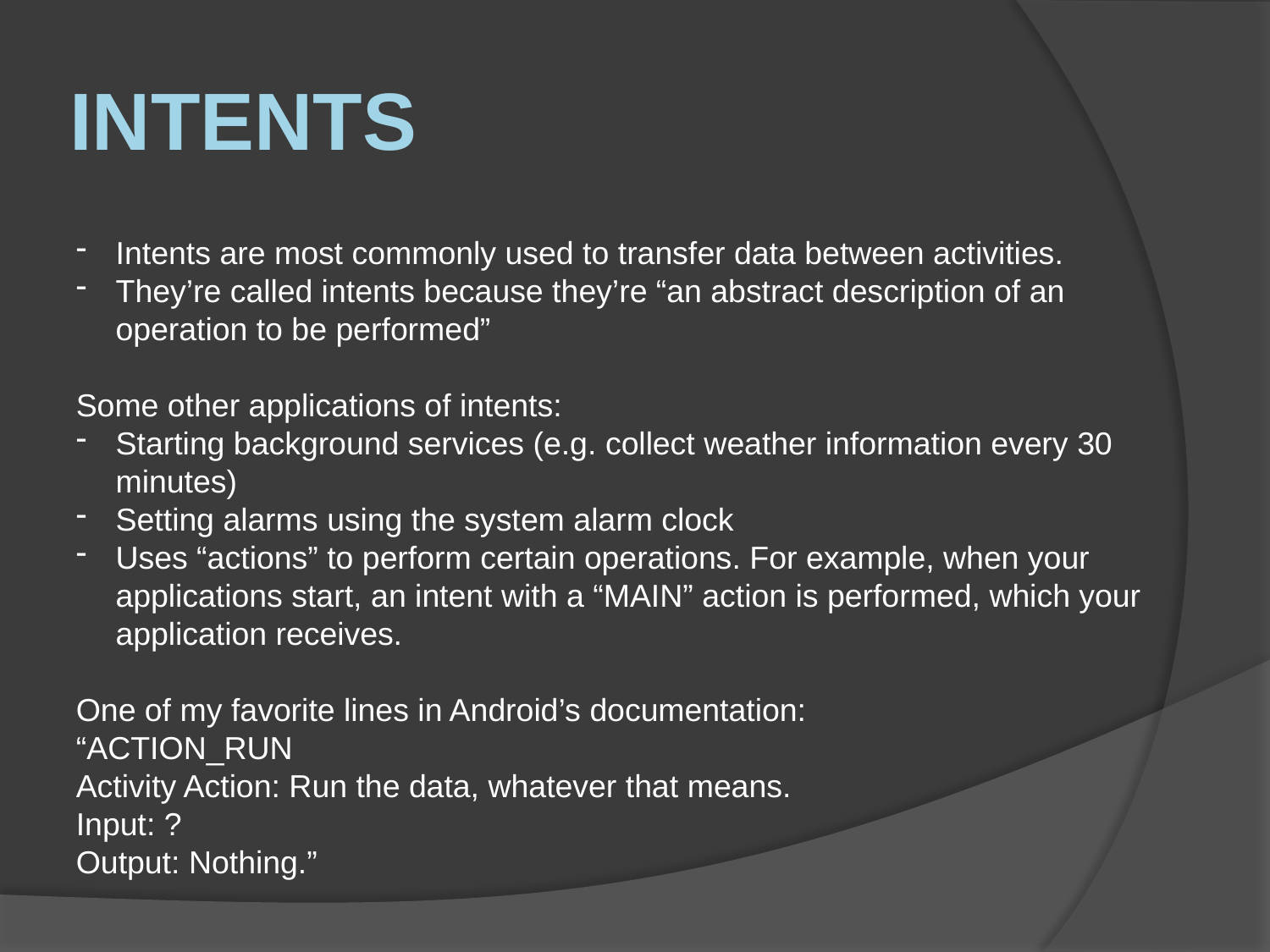

# Intents
Intents are most commonly used to transfer data between activities.
They’re called intents because they’re “an abstract description of an operation to be performed”

Some other applications of intents:
Starting background services (e.g. collect weather information every 30 minutes)
Setting alarms using the system alarm clock
Uses “actions” to perform certain operations. For example, when your applications start, an intent with a “MAIN” action is performed, which your application receives.

One of my favorite lines in Android’s documentation:
“ACTION_RUN
Activity Action: Run the data, whatever that means.
Input: ?
Output: Nothing.”